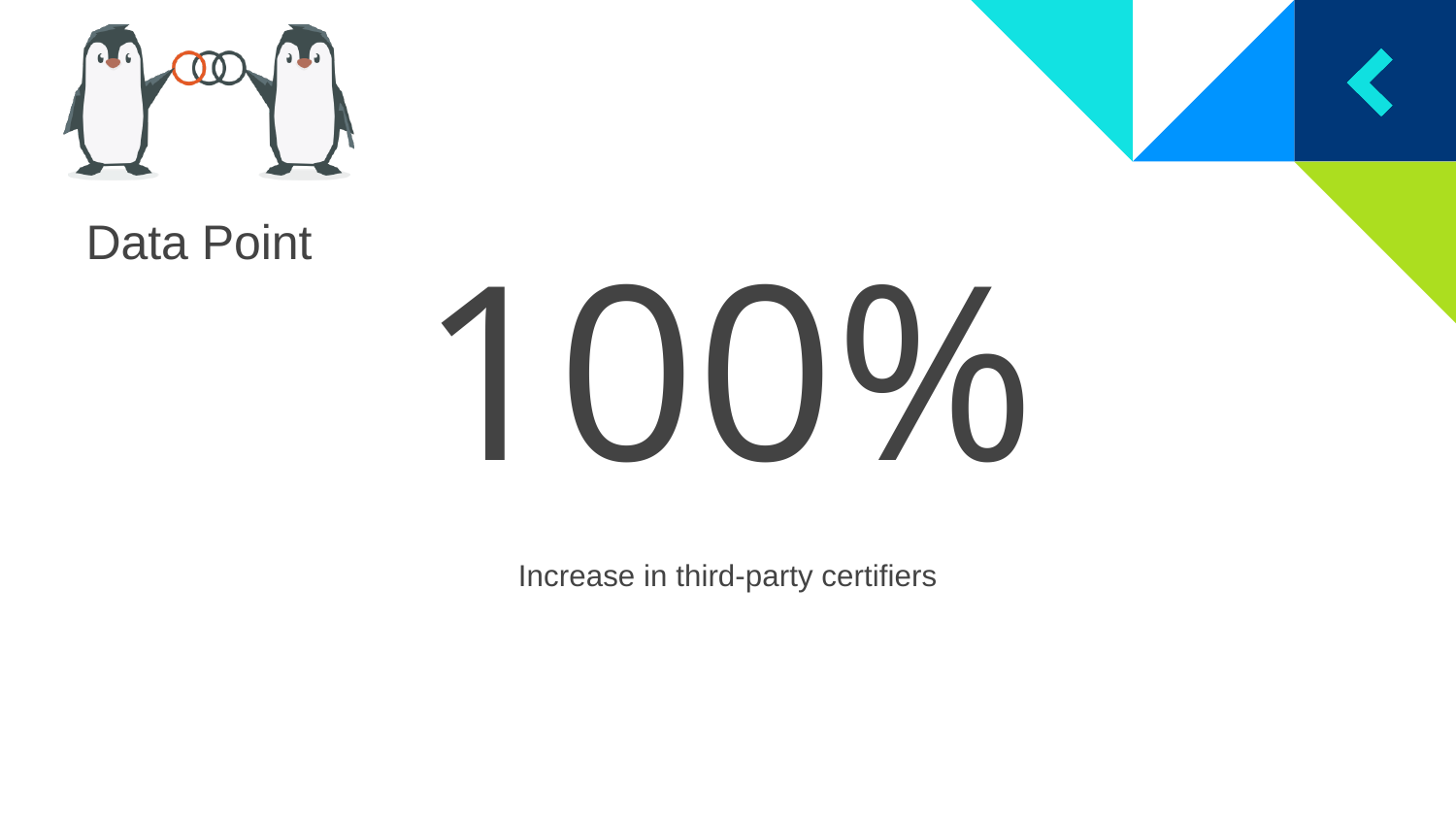

Data Point
# 100%
Increase in third-party certifiers